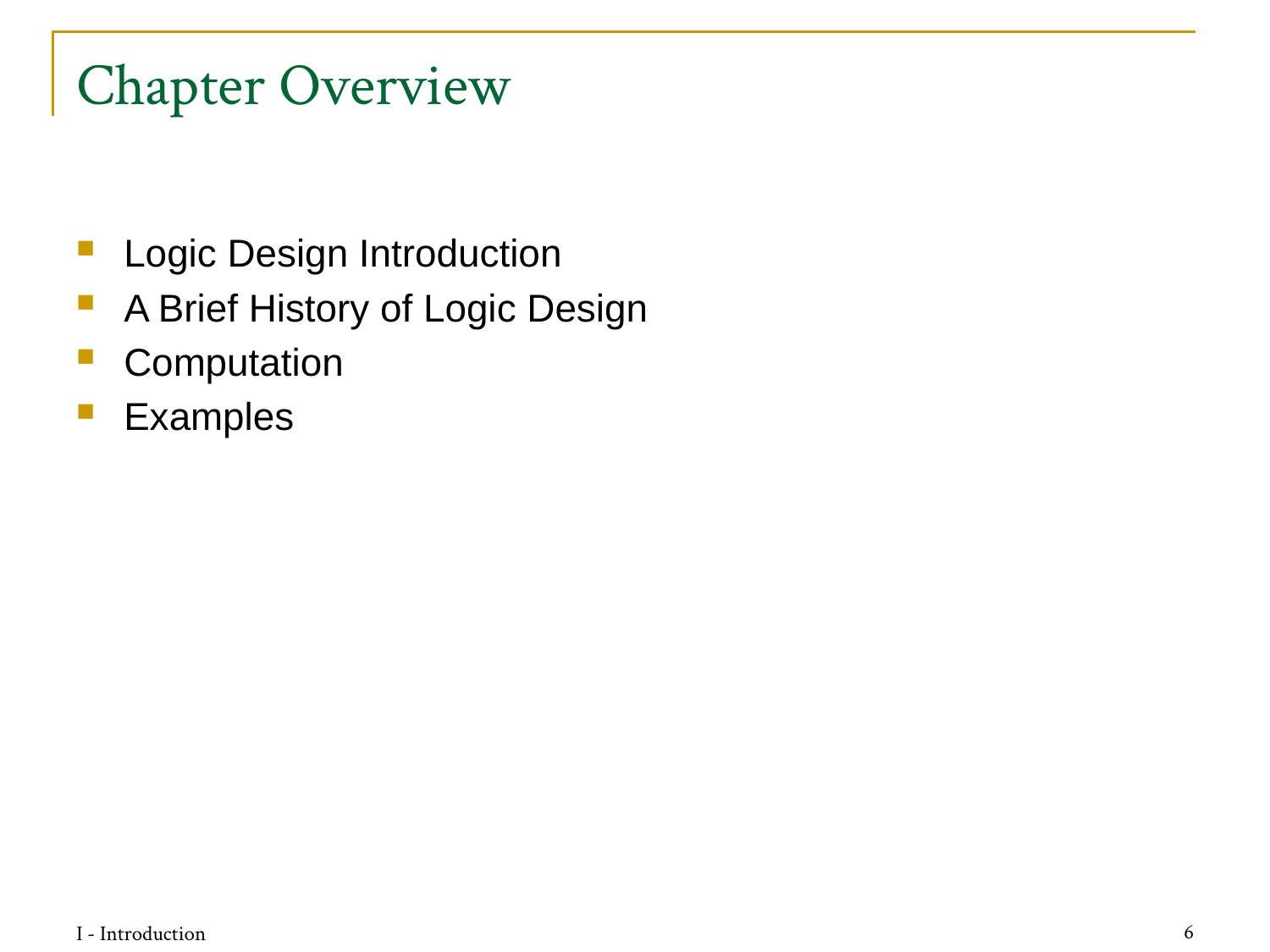

# Chapter Overview
Logic Design Introduction
A Brief History of Logic Design
Computation
Examples
I - Introduction
6